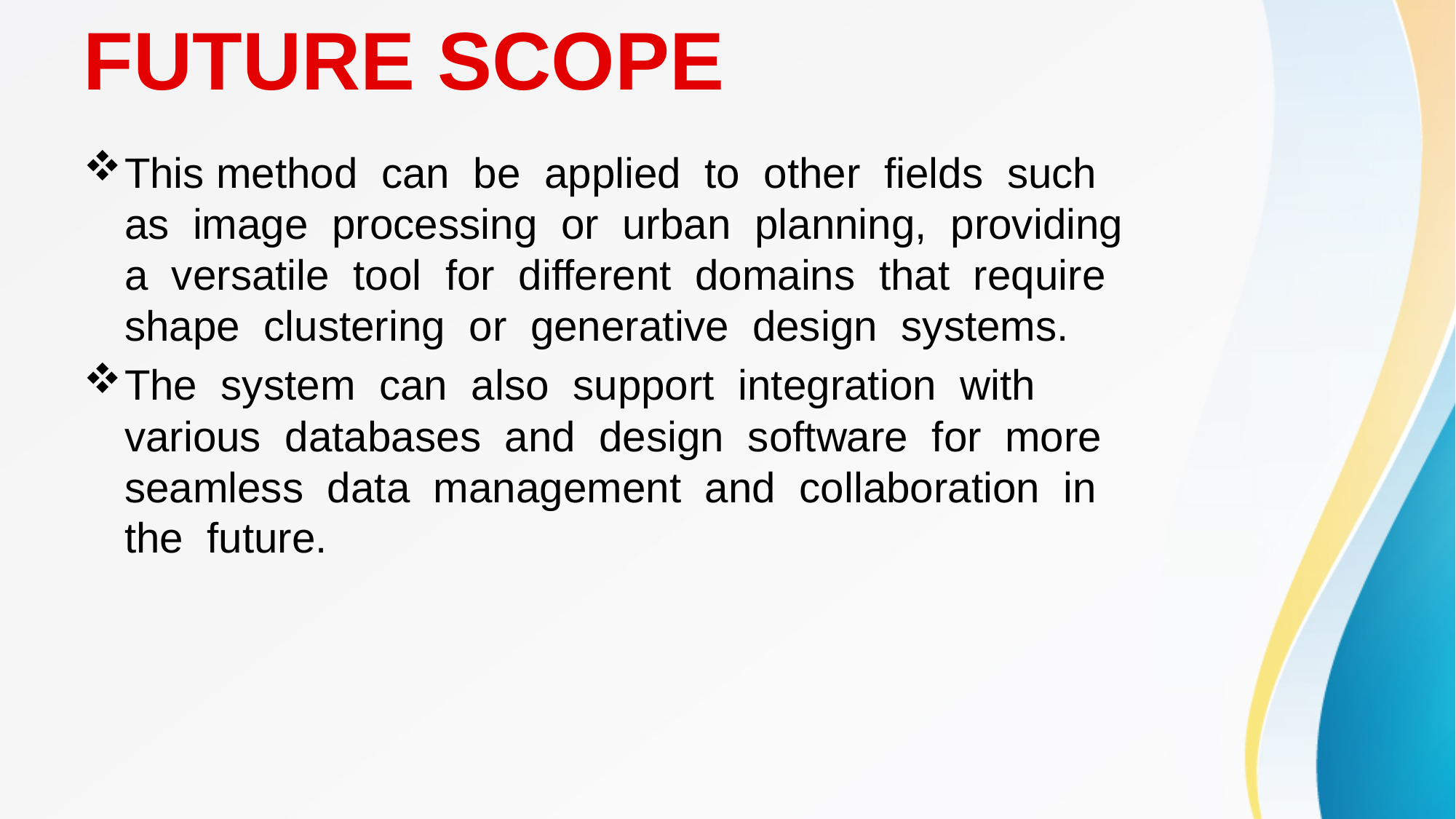

# FUTURE SCOPE
This method  can  be  applied  to  other  fields  such  as  image  processing  or  urban  planning,  providing  a  versatile  tool  for  different  domains  that  require  shape  clustering  or  generative  design  systems.
The  system  can  also  support  integration  with  various  databases  and  design  software  for  more  seamless  data  management  and  collaboration  in  the  future.